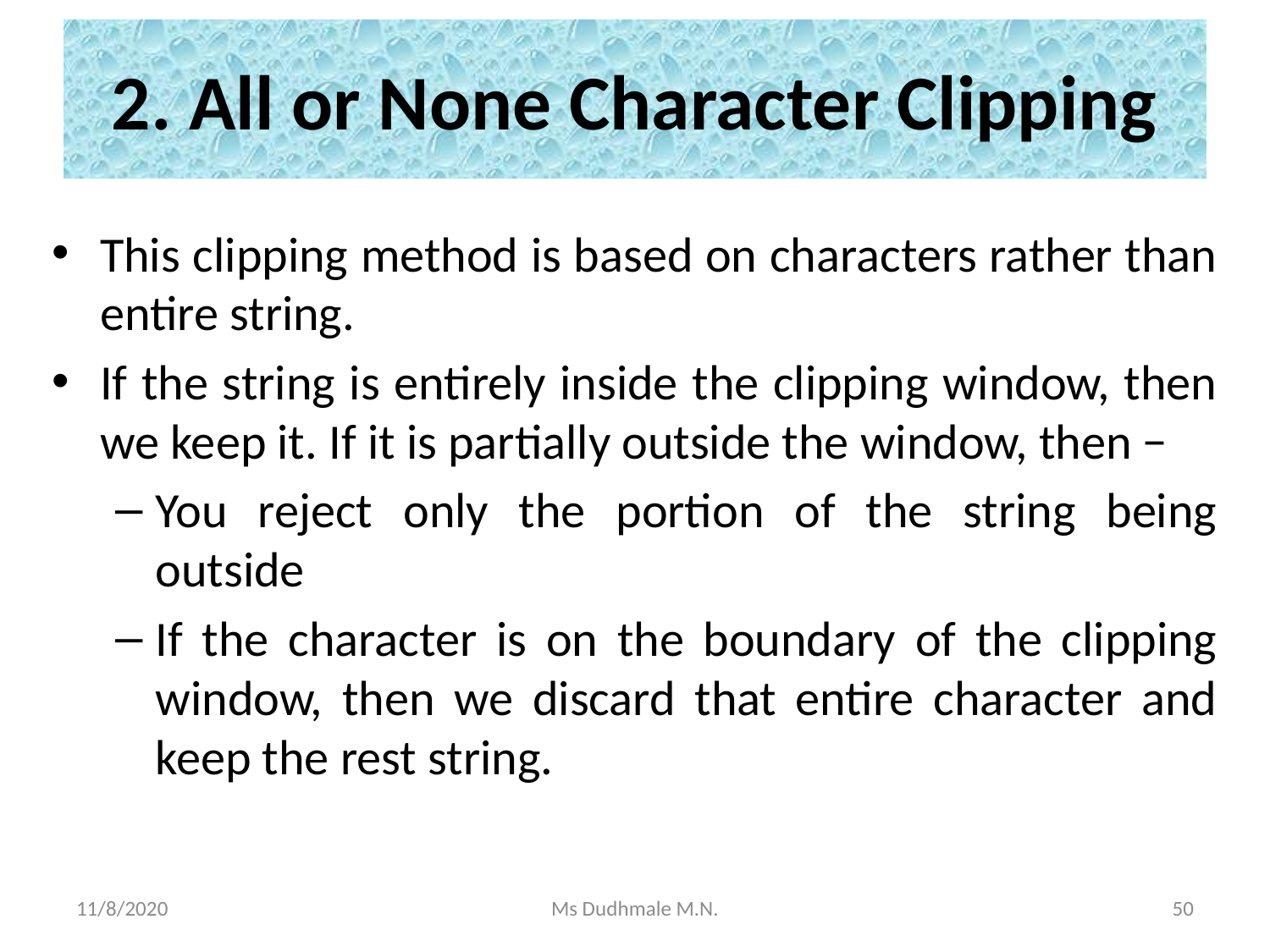

# 2. All or None Character Clipping
This clipping method is based on characters rather than entire string.
If the string is entirely inside the clipping window, then we keep it. If it is partially outside the window, then −
You reject only the portion of the string being outside
If the character is on the boundary of the clipping window, then we discard that entire character and keep the rest string.

11/8/2020
Ms Dudhmale M.N.
50